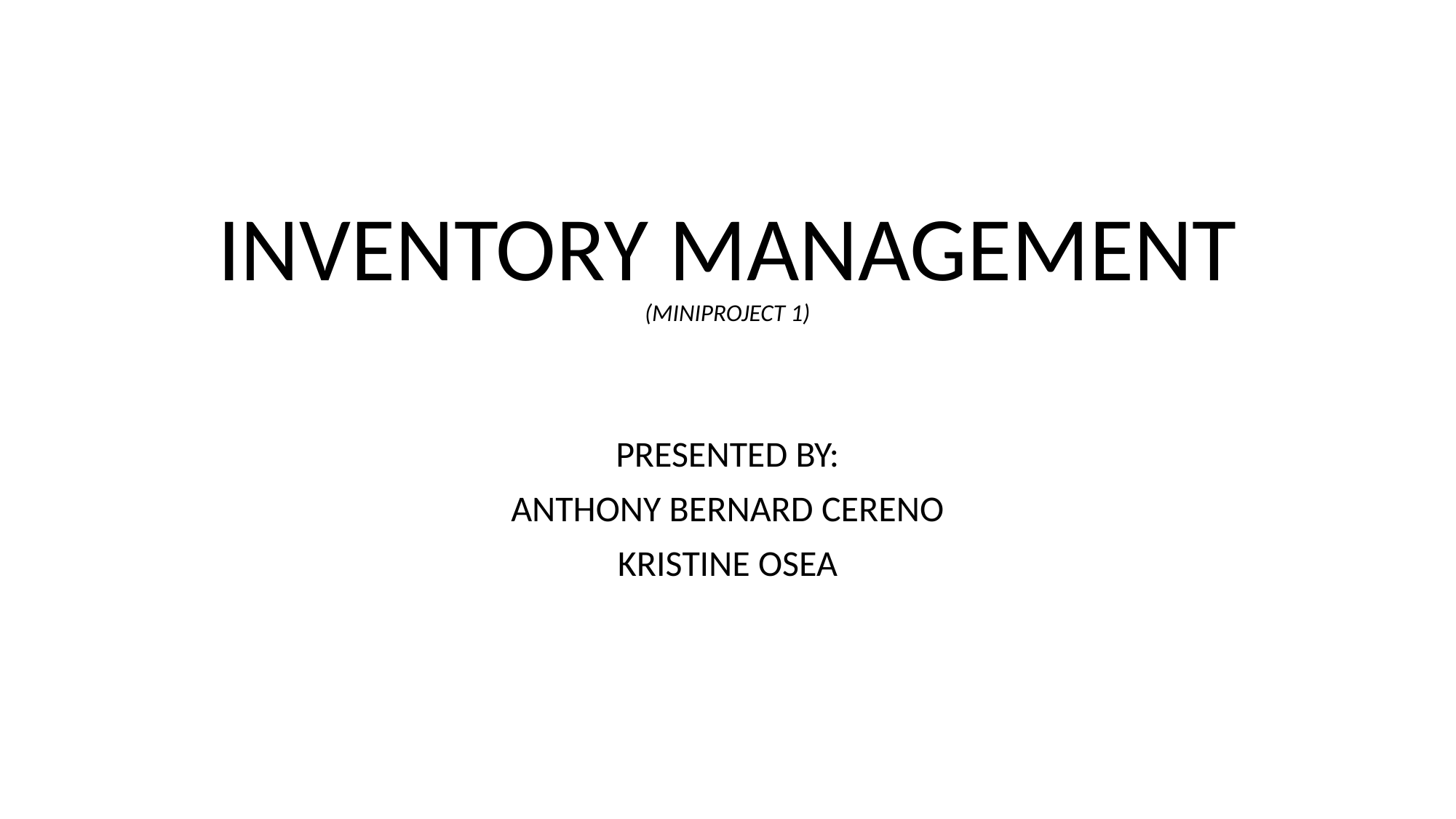

# INVENTORY MANAGEMENT (MINIPROJECT 1)
PRESENTED BY:
ANTHONY BERNARD CERENO
KRISTINE OSEA